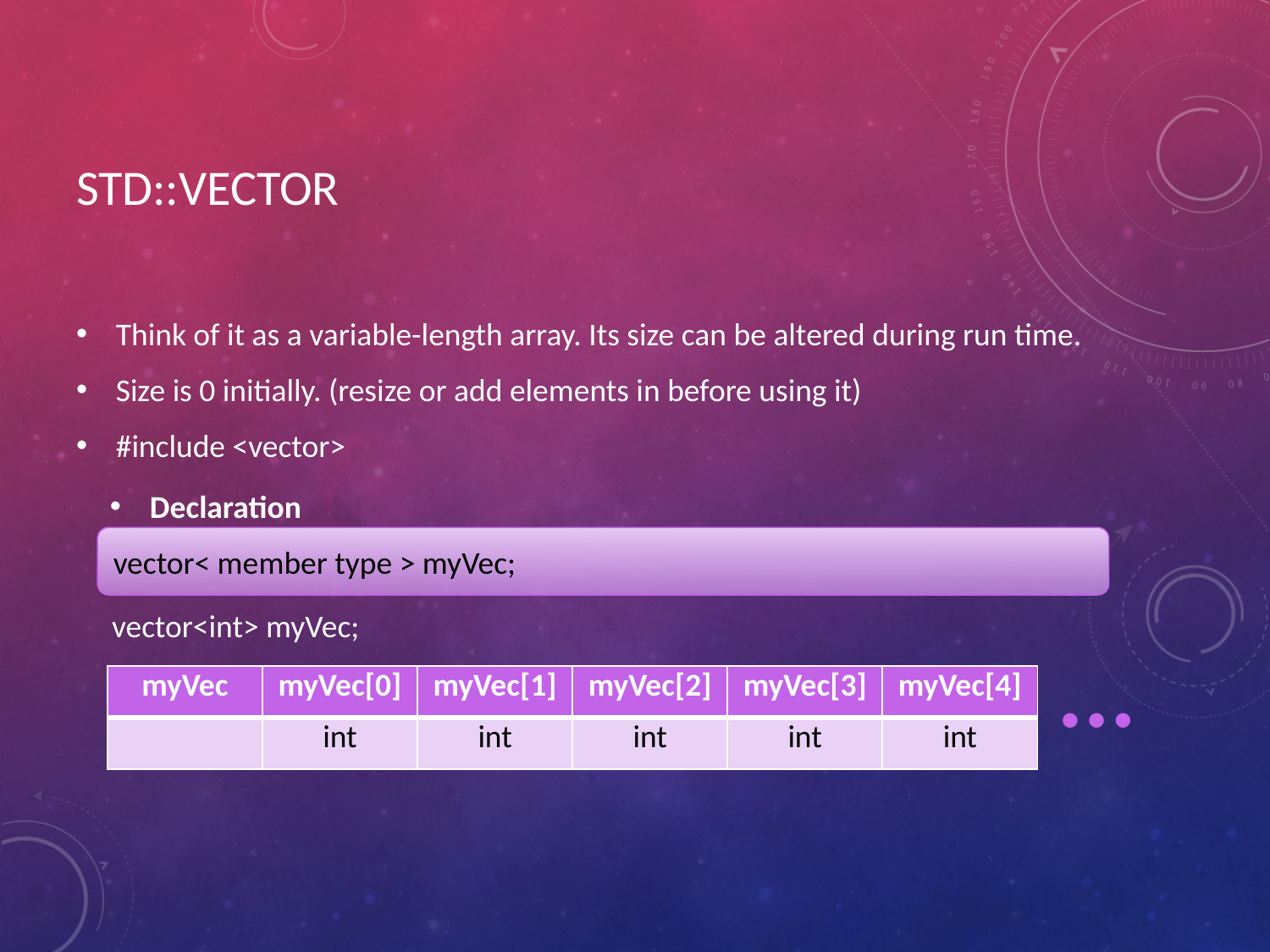

# std::vector
Think of it as a variable-length array. Its size can be altered during run time.
Size is 0 initially. (resize or add elements in before using it)
#include <vector>
Declaration
vector< member type > myVec;
vector<int> myVec;
| myVec | myVec[0] | myVec[1] | myVec[2] | myVec[3] | myVec[4] |
| --- | --- | --- | --- | --- | --- |
|  | int | int | int | int | int |
● ● ●